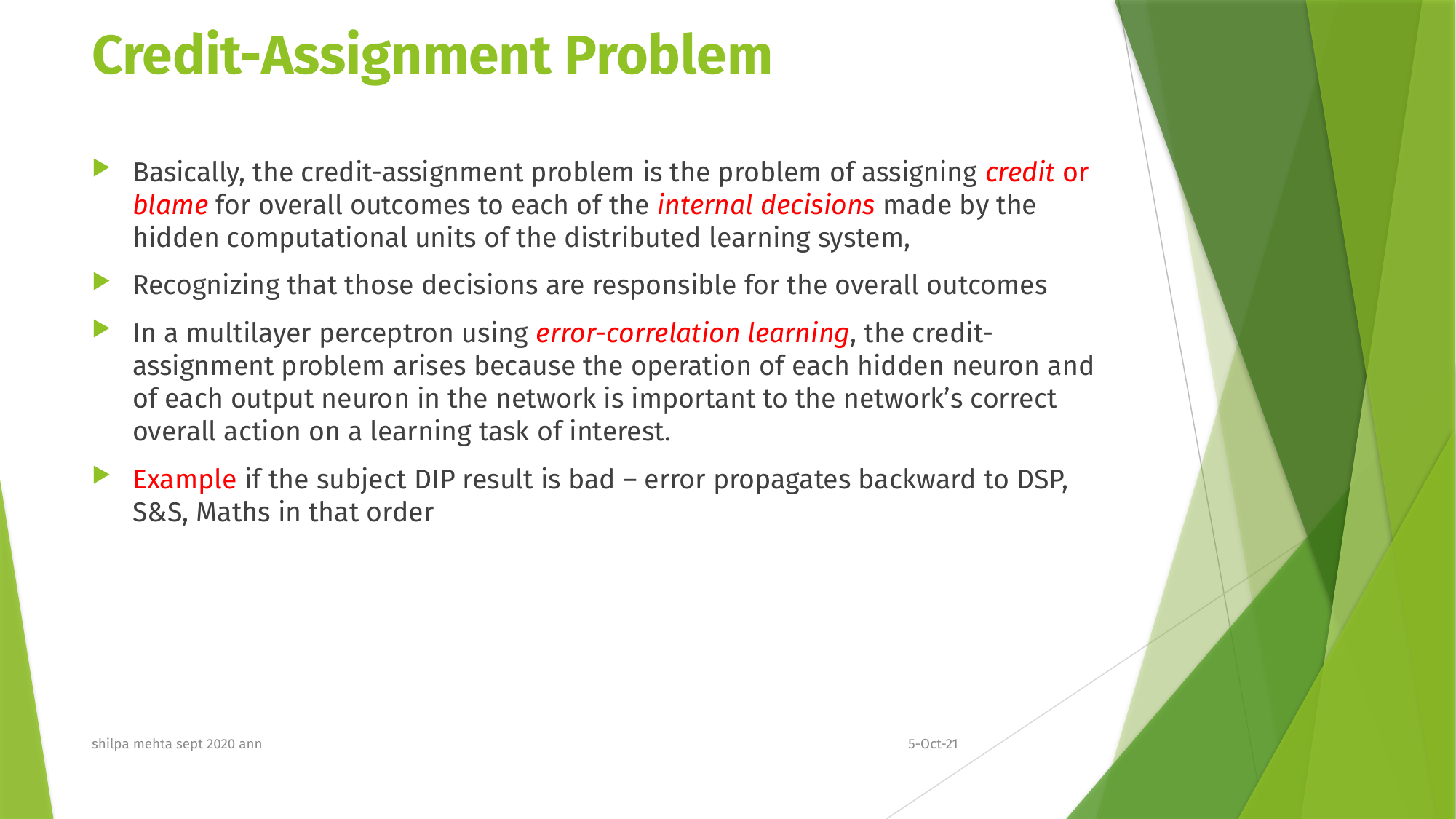

# Credit-Assignment Problem
Basically, the credit-assignment problem is the problem of assigning credit or blame for overall outcomes to each of the internal decisions made by the hidden computational units of the distributed learning system,
Recognizing that those decisions are responsible for the overall outcomes
In a multilayer perceptron using error-correlation learning, the credit-assignment problem arises because the operation of each hidden neuron and of each output neuron in the network is important to the network’s correct overall action on a learning task of interest.
Example if the subject DIP result is bad – error propagates backward to DSP, S&S, Maths in that order
shilpa mehta sept 2020 ann
5-Oct-21